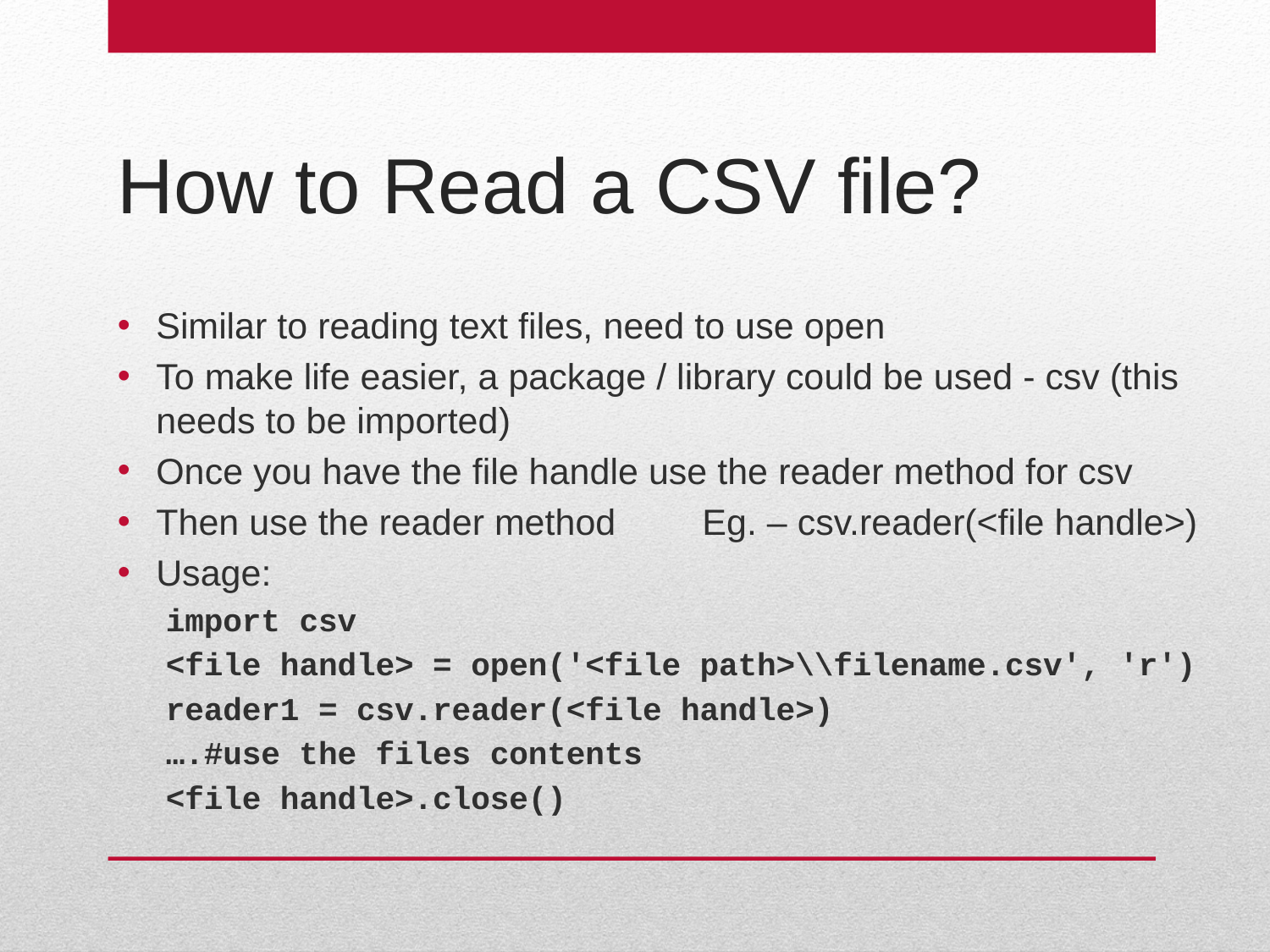

# How to Read a CSV file?
Similar to reading text files, need to use open
To make life easier, a package / library could be used - csv (this needs to be imported)
Once you have the file handle use the reader method for csv
Then use the reader method 	Eg. – csv.reader(<file handle>)
Usage:
import csv
<file handle> = open('<file path>\\filename.csv', 'r')
reader1 = csv.reader(<file handle>)
….#use the files contents
<file handle>.close()